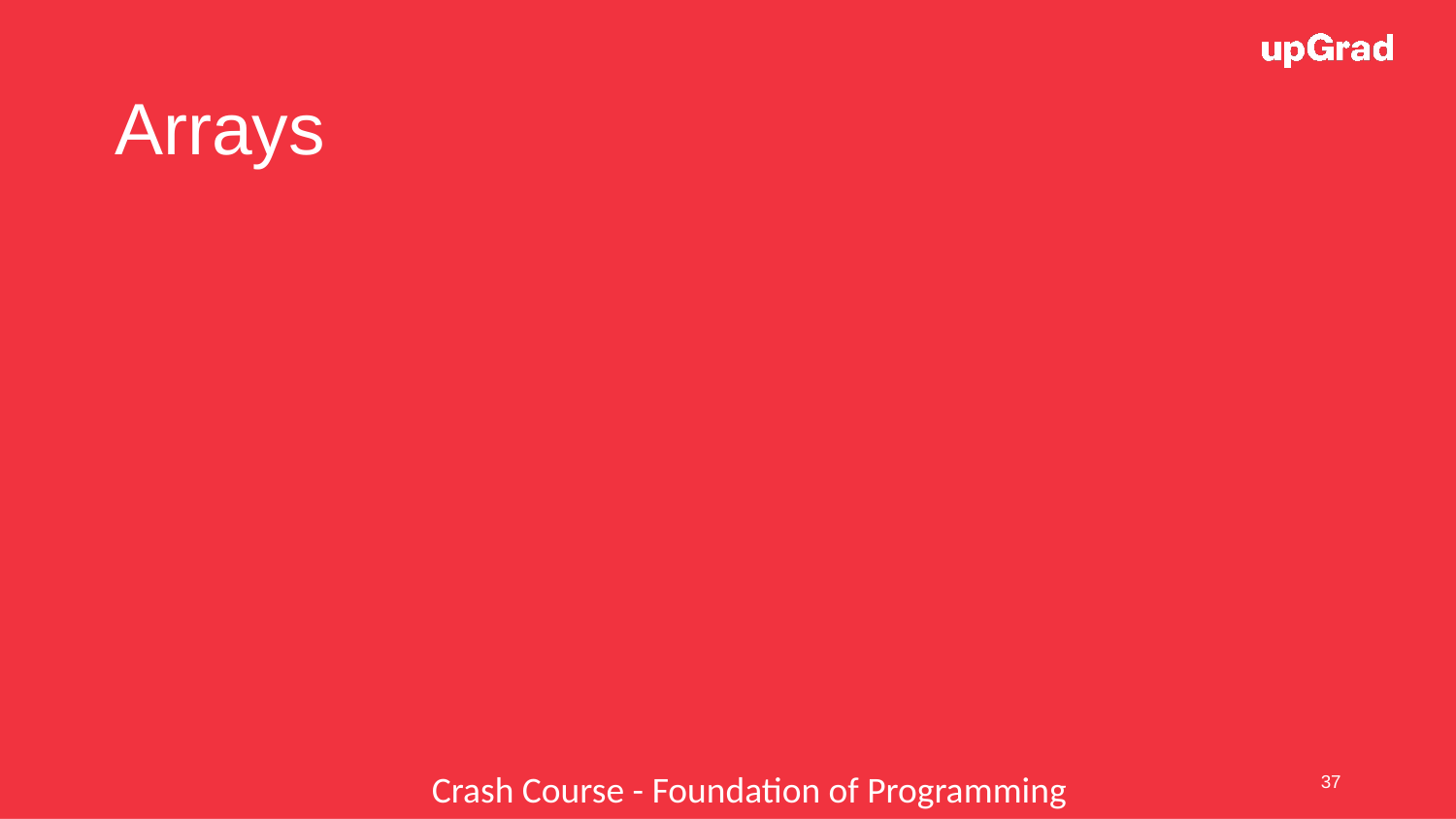

# Arrays
37
Crash Course - Foundation of Programming